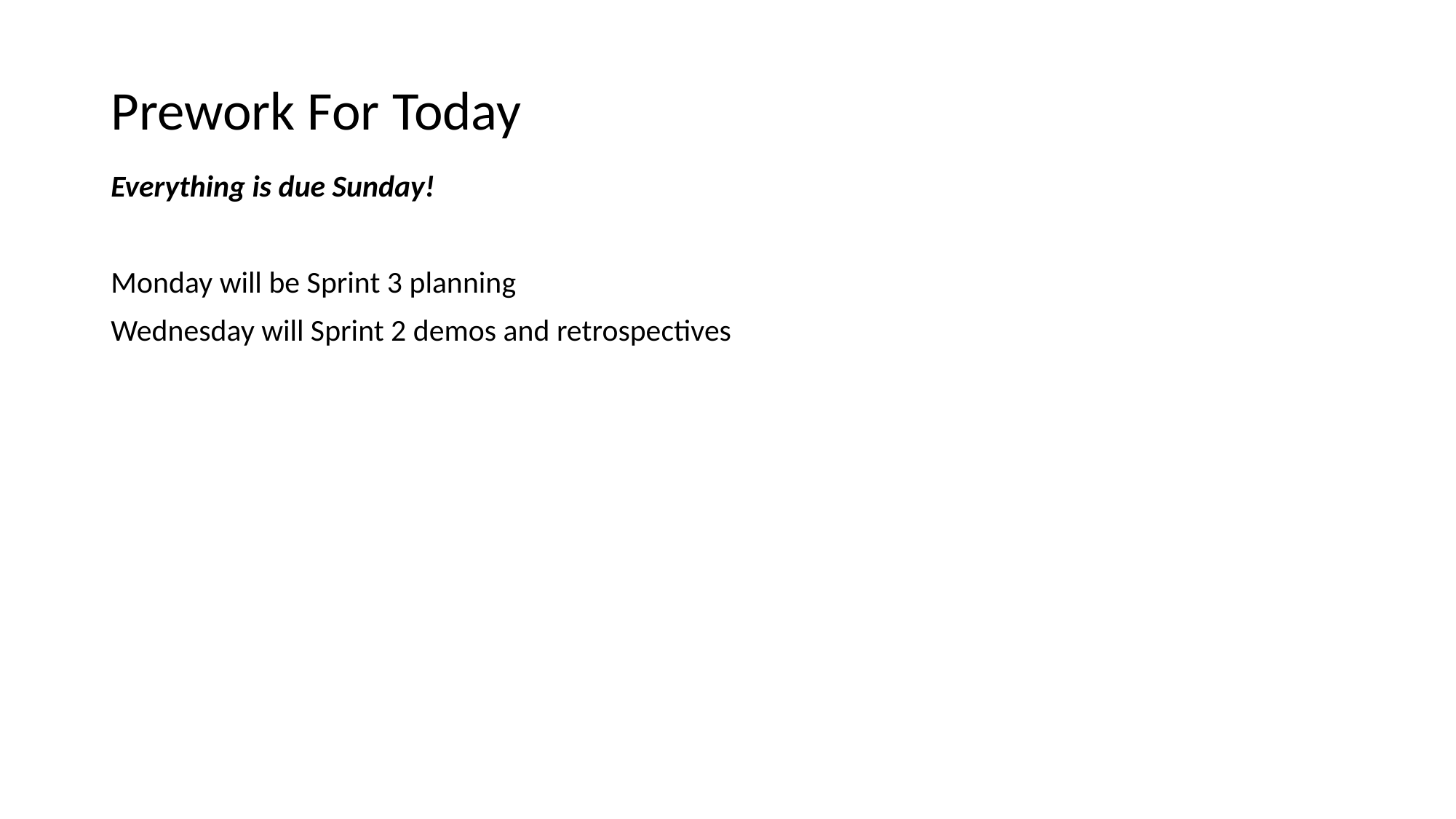

# Prework For Today
Everything is due Sunday!

Monday will be Sprint 3 planning
Wednesday will Sprint 2 demos and retrospectives